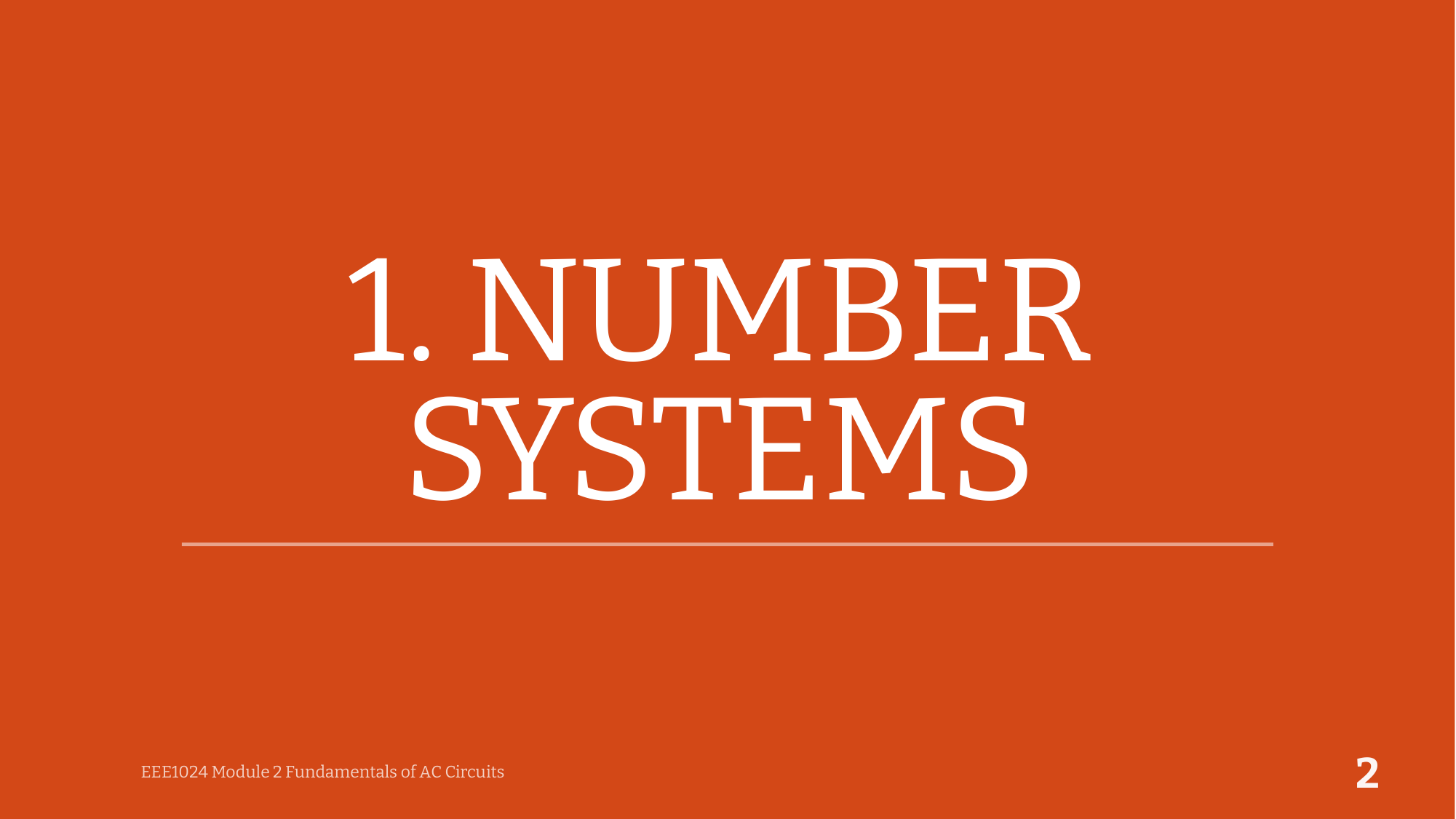

# 1. Number systems

2
EEE1024 Module 2 Fundamentals of AC Circuits